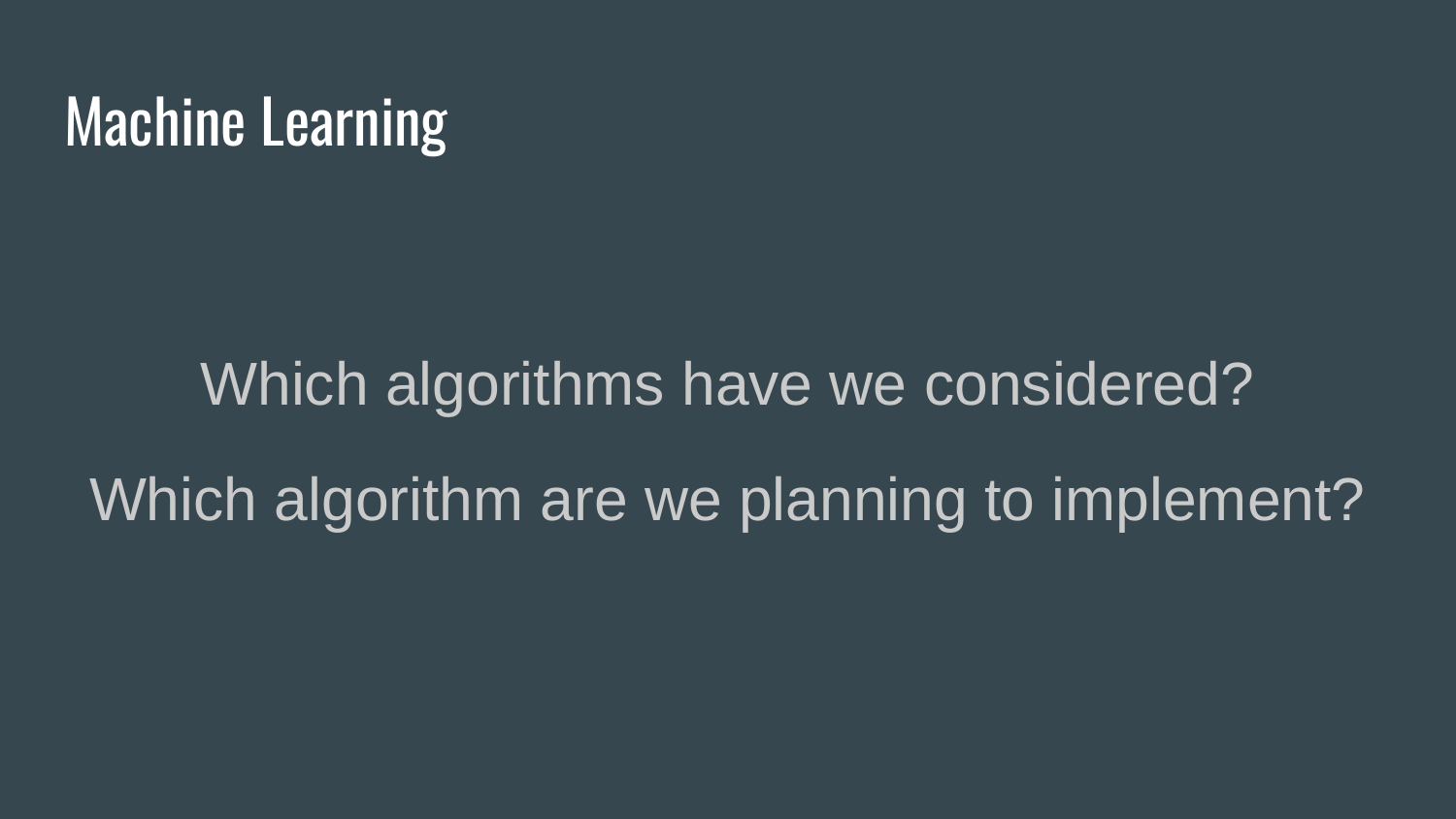

# Machine Learning
Which algorithms have we considered?
Which algorithm are we planning to implement?